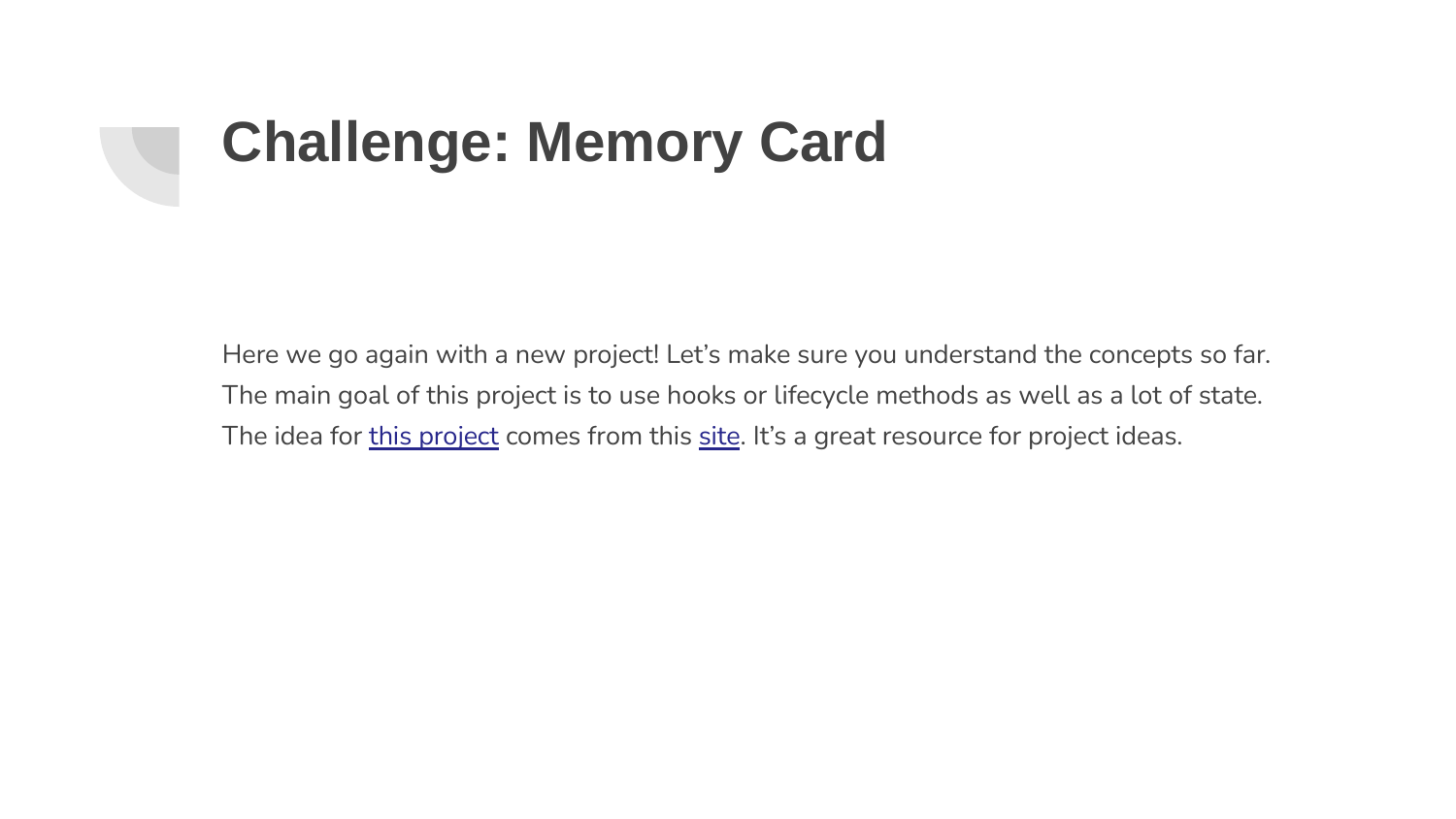

# Challenge: Memory Card
Here we go again with a new project! Let’s make sure you understand the concepts so far. The main goal of this project is to use hooks or lifecycle methods as well as a lot of state. The idea for this project comes from this site. It’s a great resource for project ideas.